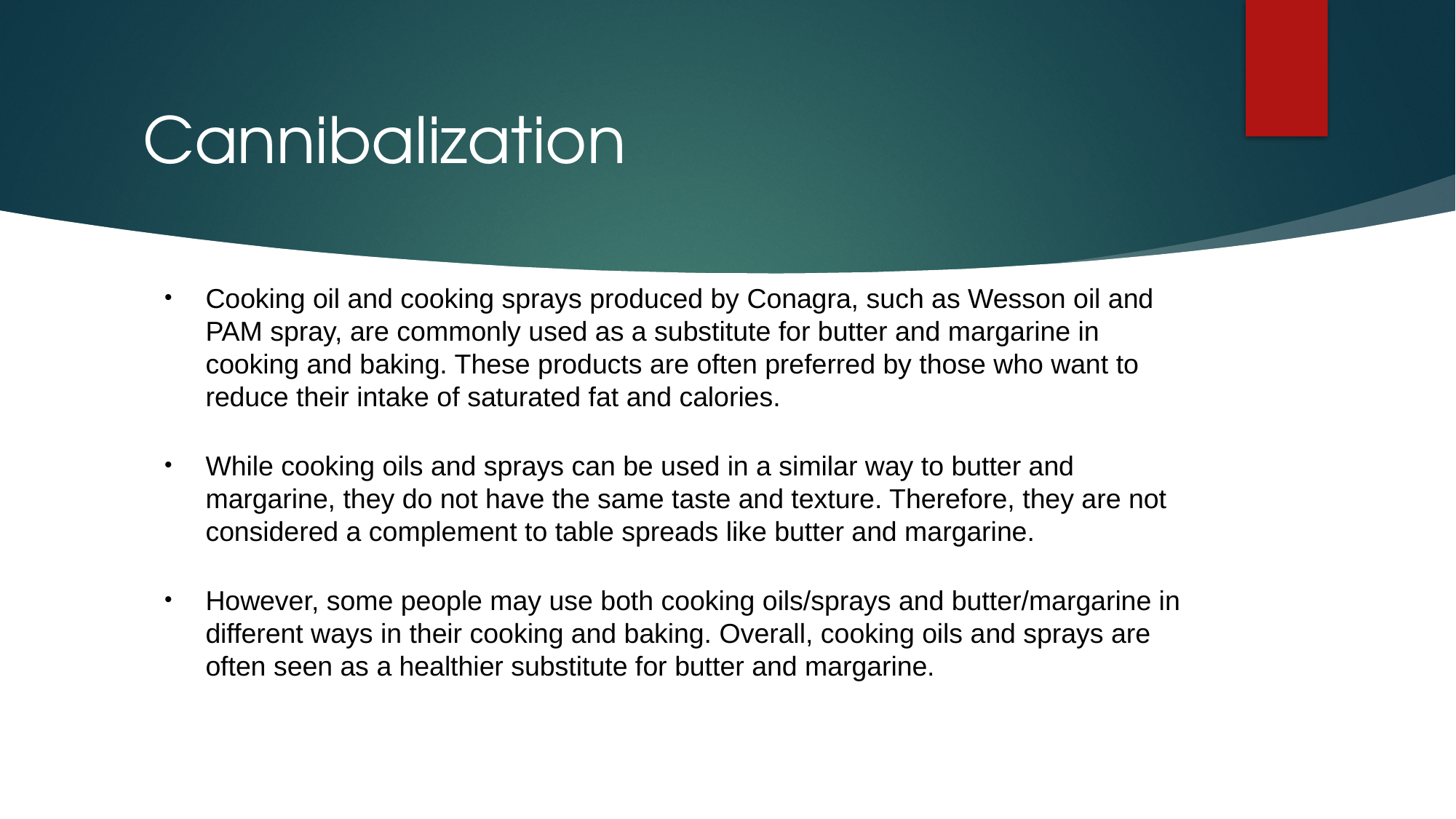

# Cannibalization

Cooking oil and cooking sprays produced by Conagra, such as Wesson oil and PAM spray, are commonly used as a substitute for butter and margarine in cooking and baking. These products are often preferred by those who want to reduce their intake of saturated fat and calories.
While cooking oils and sprays can be used in a similar way to butter and margarine, they do not have the same taste and texture. Therefore, they are not considered a complement to table spreads like butter and margarine.
However, some people may use both cooking oils/sprays and butter/margarine in different ways in their cooking and baking. Overall, cooking oils and sprays are often seen as a healthier substitute for butter and margarine.